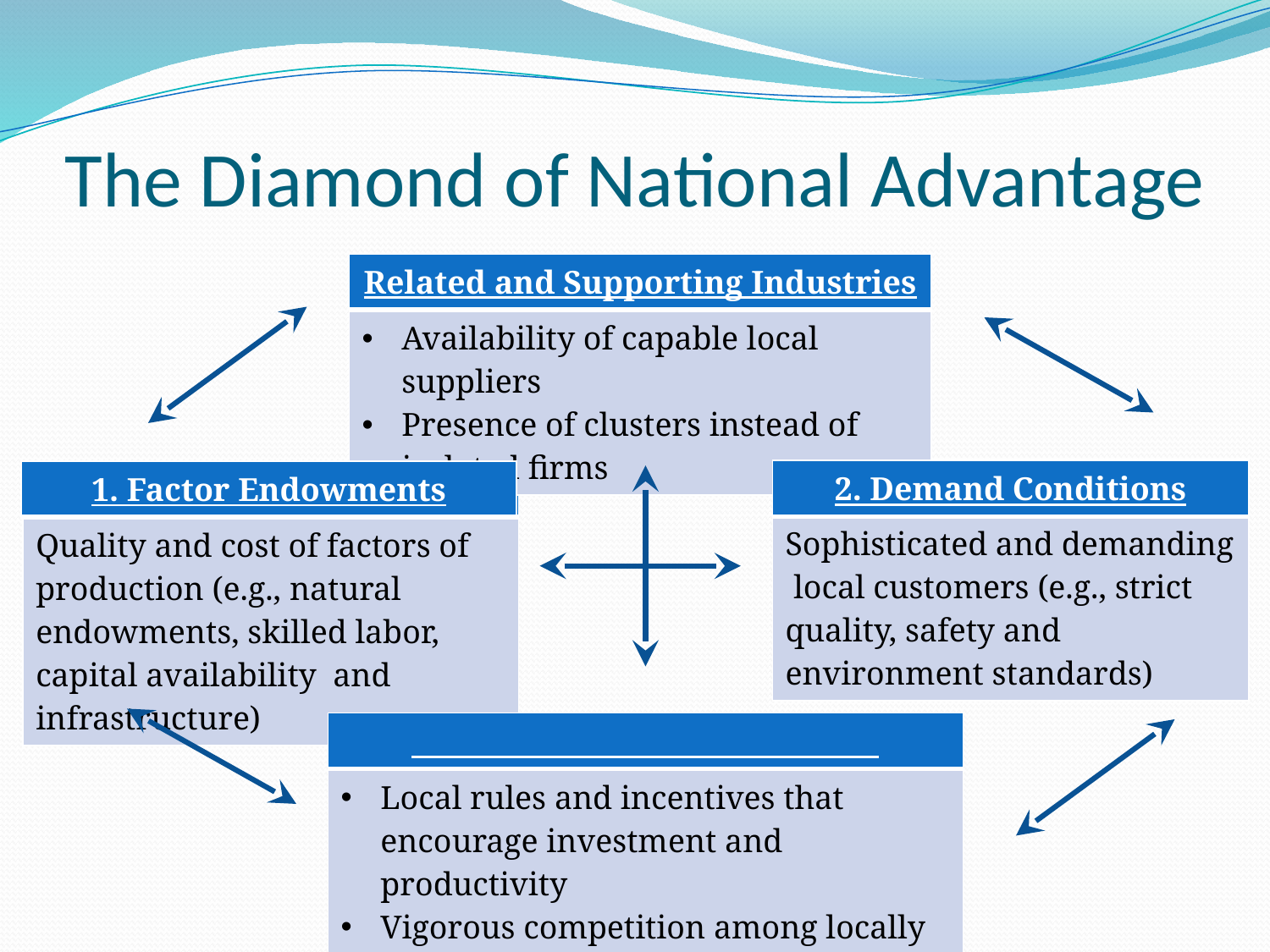

# The Diamond of National Advantage
| Related and Supporting Industries |
| --- |
| Availability of capable local suppliers Presence of clusters instead of isolated firms |
| Related and Supporting Industries |
| --- |
| Demand Conditions |
| --- |
| Sophisticated and demanding local customers (e.g., strict quality, safety and environment standards) |
| 2. Demand Conditions |
| --- |
| 1. Factor Endowments |
| --- |
| Factor Endowments |
| --- |
| Quality and cost of factors of production (e.g., natural endowments, skilled labor, capital availability and infrastructure) |
| Firm Strategy, Structure and Rivalry |
| --- |
| Local rules and incentives that encourage investment and productivity Vigorous competition among locally based rivals |
| \_\_\_\_\_\_\_\_\_\_\_\_\_\_\_\_\_\_\_\_\_\_\_\_\_\_\_\_\_\_\_\_ |
| --- |